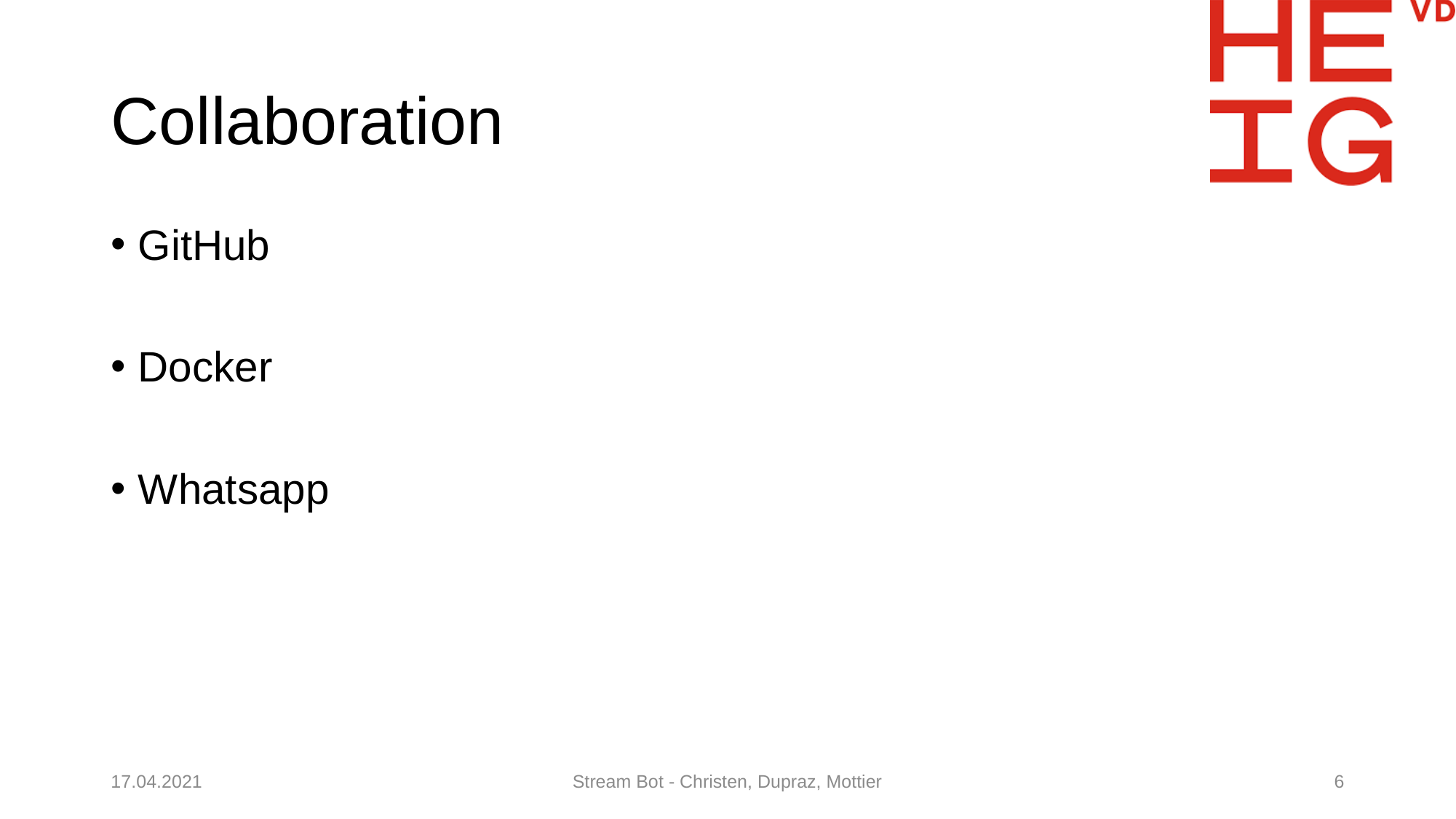

# Collaboration
GitHub

Docker

Whatsapp
17.04.2021
Stream Bot - Christen, Dupraz, Mottier
6